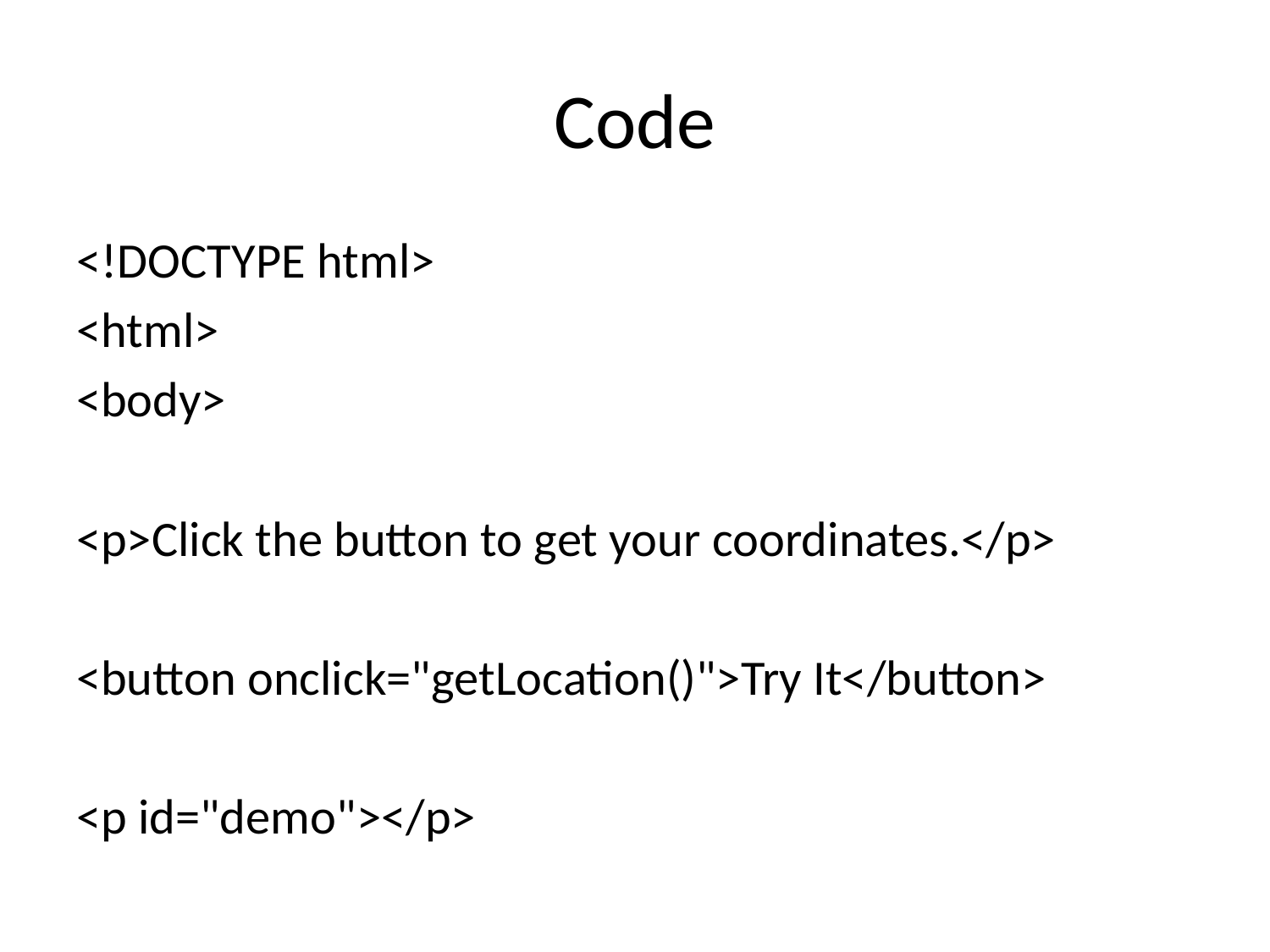

# Code
<!DOCTYPE html>
<html>
<body>

<p>Click the button to get your coordinates.</p>

<button onclick="getLocation()">Try It</button>

<p id="demo"></p>